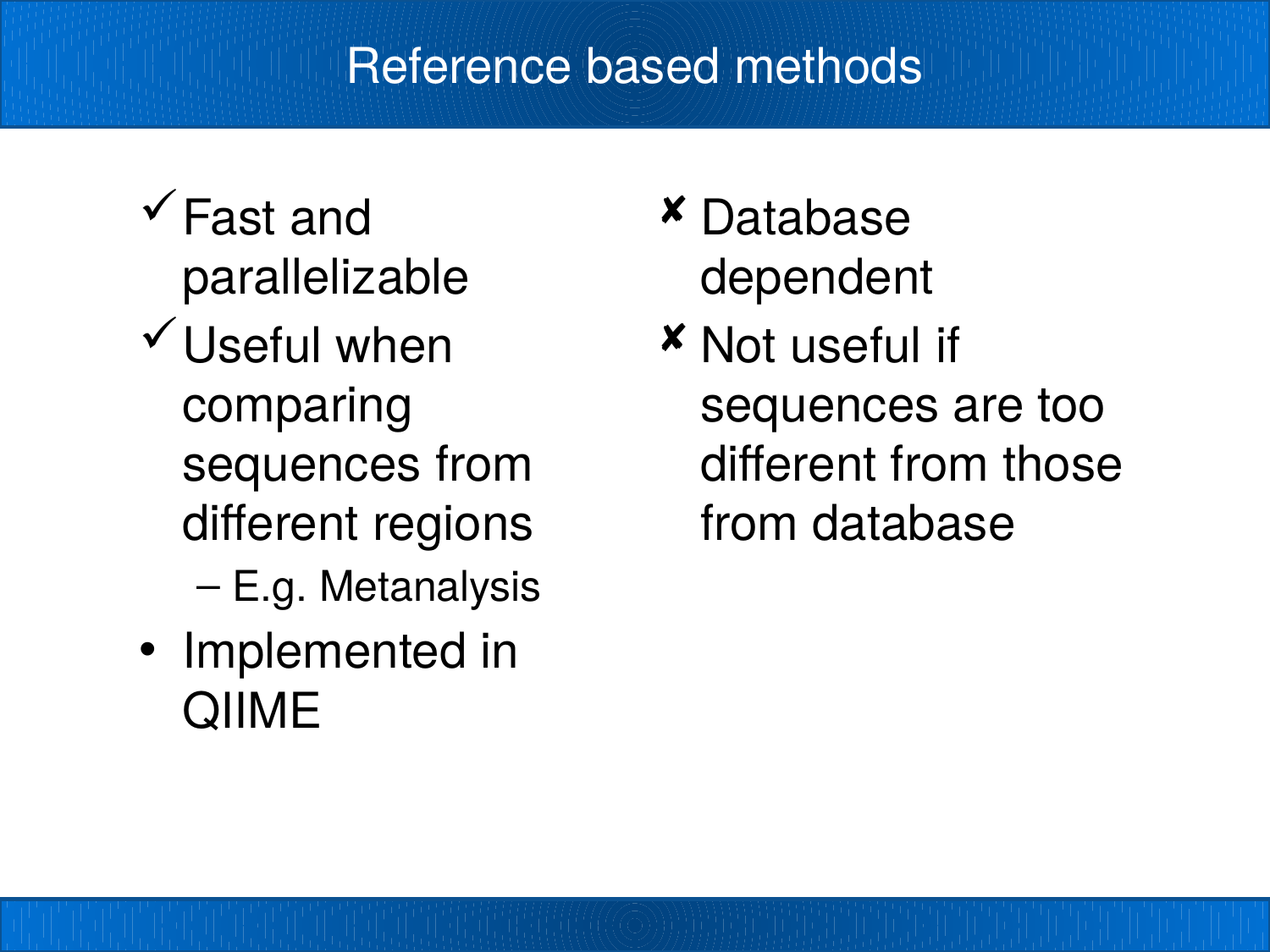

# Reference based methods
Fast and parallelizable
Useful when comparing sequences from different regions
E.g. Metanalysis
Implemented in QIIME
Database dependent
Not useful if sequences are too different from those from database